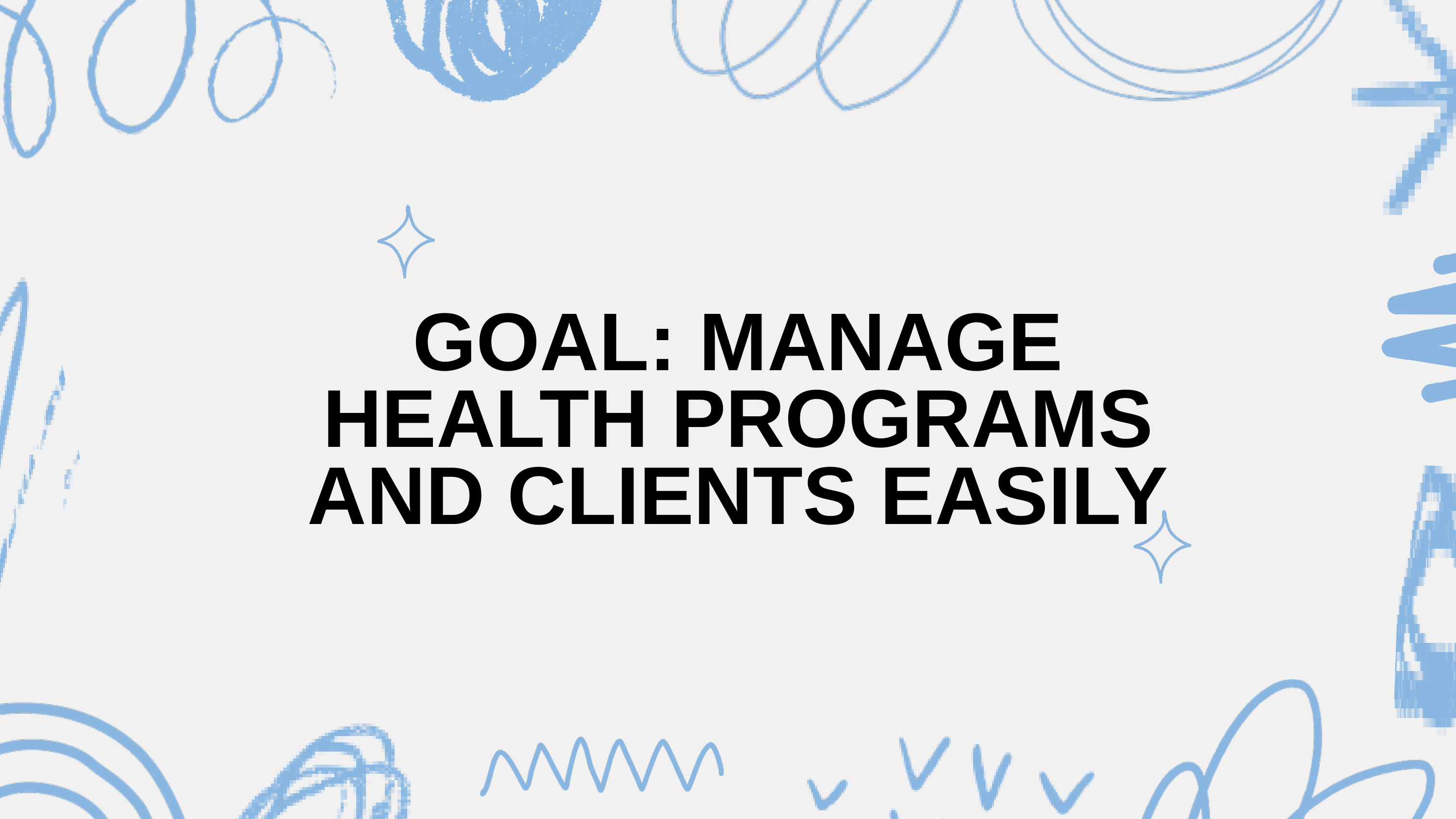

GOAL: MANAGE HEALTH PROGRAMS AND CLIENTS EASILY